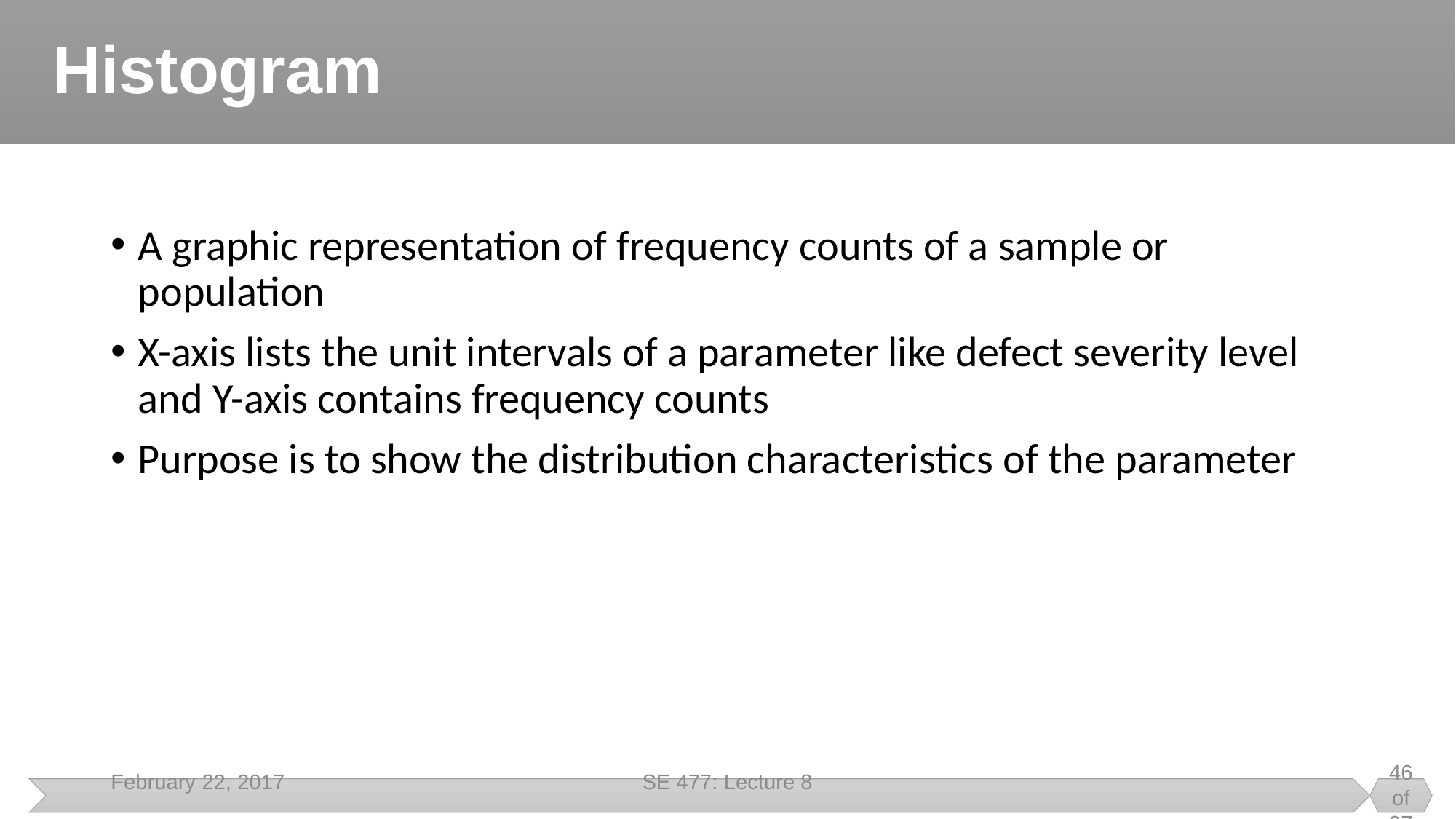

# Histogram
A graphic representation of frequency counts of a sample or population
X-axis lists the unit intervals of a parameter like defect severity level and Y-axis contains frequency counts
Purpose is to show the distribution characteristics of the parameter
February 22, 2017
SE 477: Lecture 8
46 of 97